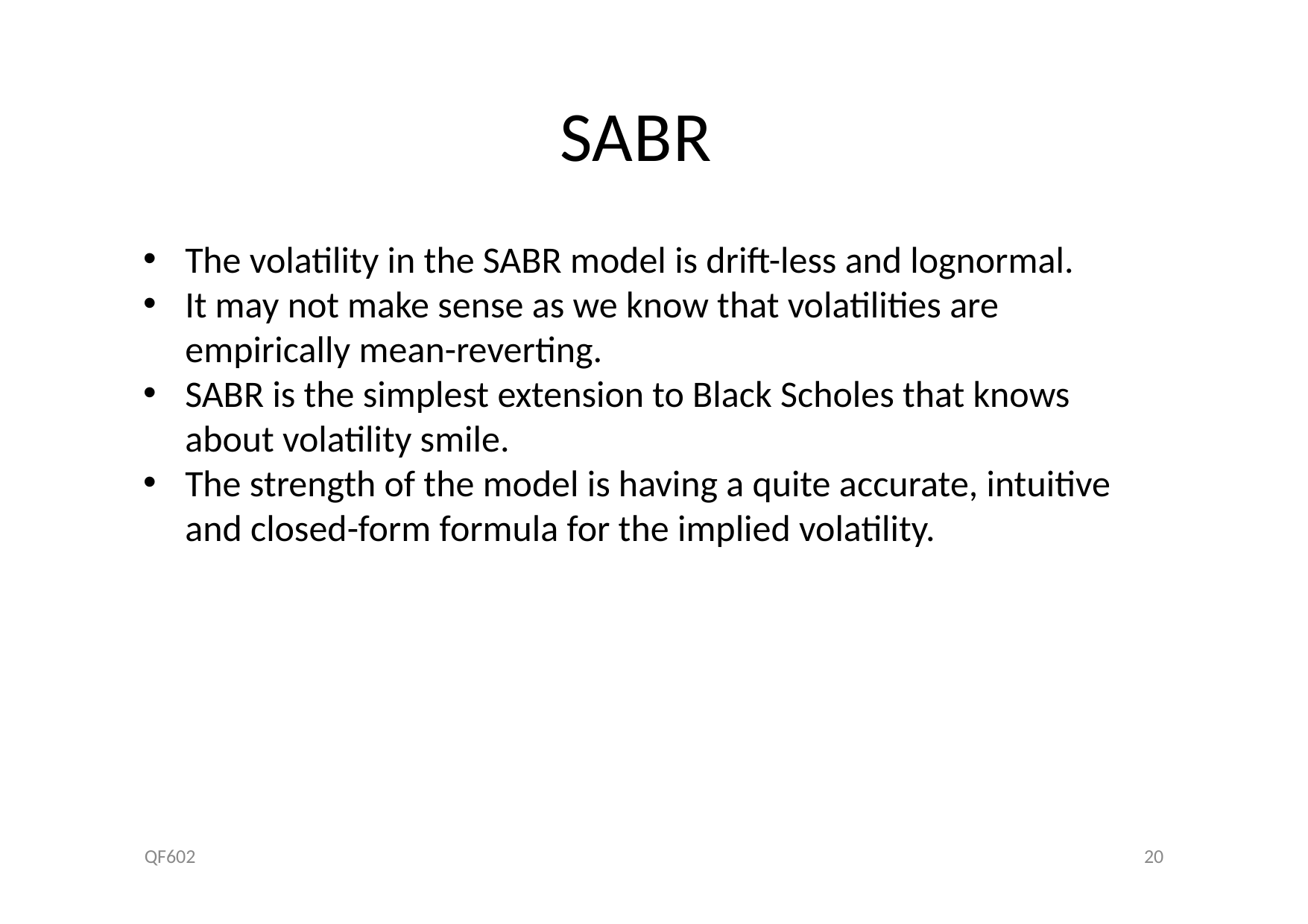

# SABR
The volatility in the SABR model is drift-less and lognormal.
It may not make sense as we know that volatilities are empirically mean-reverting.
SABR is the simplest extension to Black Scholes that knows about volatility smile.
The strength of the model is having a quite accurate, intuitive and closed-form formula for the implied volatility.

QF602
20